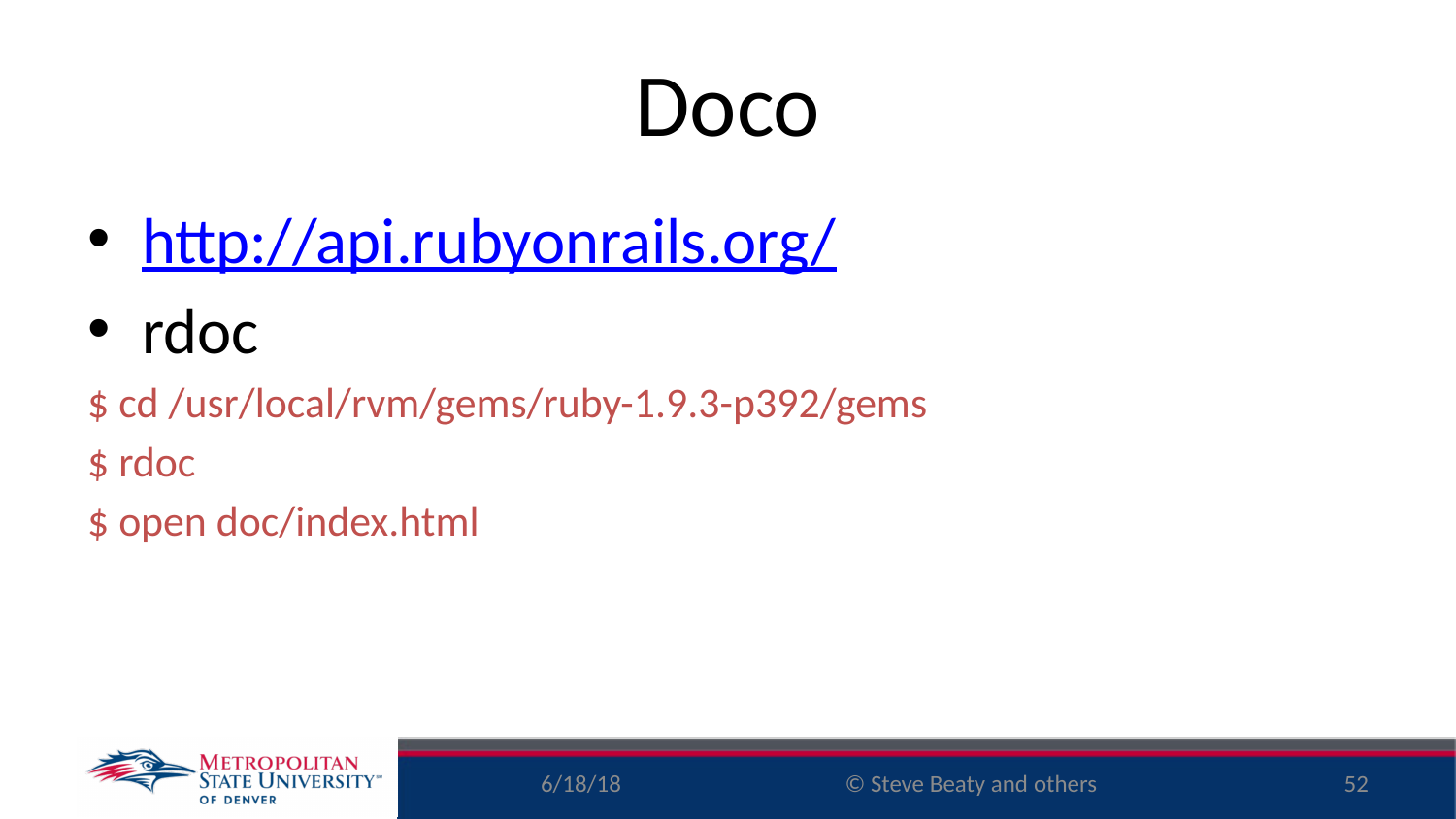

# Doco
http://api.rubyonrails.org/
rdoc
$ cd /usr/local/rvm/gems/ruby-1.9.3-p392/gems
$ rdoc
$ open doc/index.html
6/18/18
52
© Steve Beaty and others